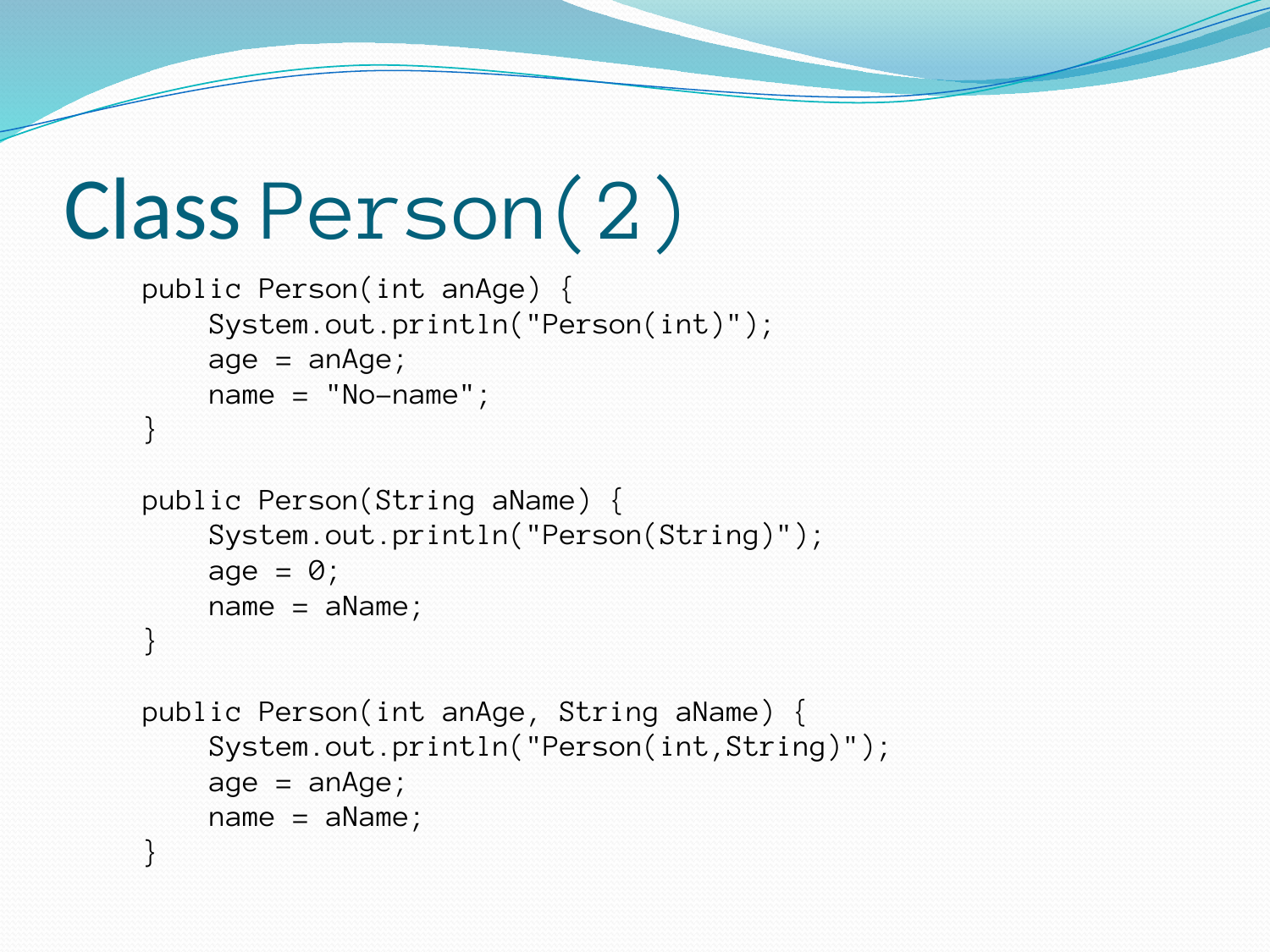

# Class Person(2)
    public Person(int anAge) {
        System.out.println("Person(int)");
        age = anAge;
        name = "No-name";
    }

    public Person(String aName) {
        System.out.println("Person(String)");
        age = 0;
        name = aName;
    }

    public Person(int anAge, String aName) {
        System.out.println("Person(int,String)");
        age = anAge;
        name = aName;
    }